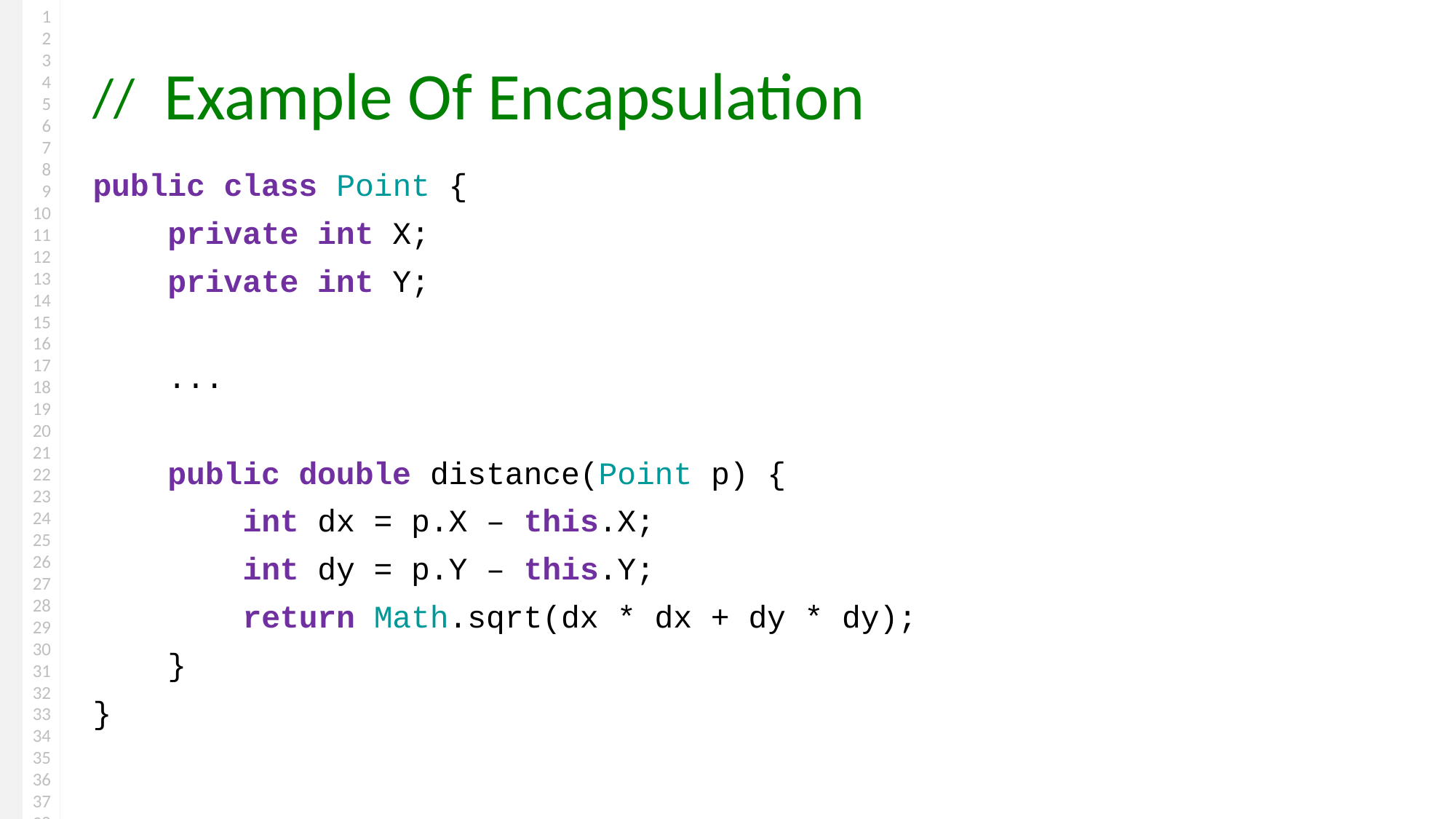

# Example Of Encapsulation
public class Point {
    private int X;
    private int Y;

    ...

    public double distance(Point p) {
        int dx = p.X – this.X;
        int dy = p.Y – this.Y;
        return Math.sqrt(dx * dx + dy * dy);
    }
}